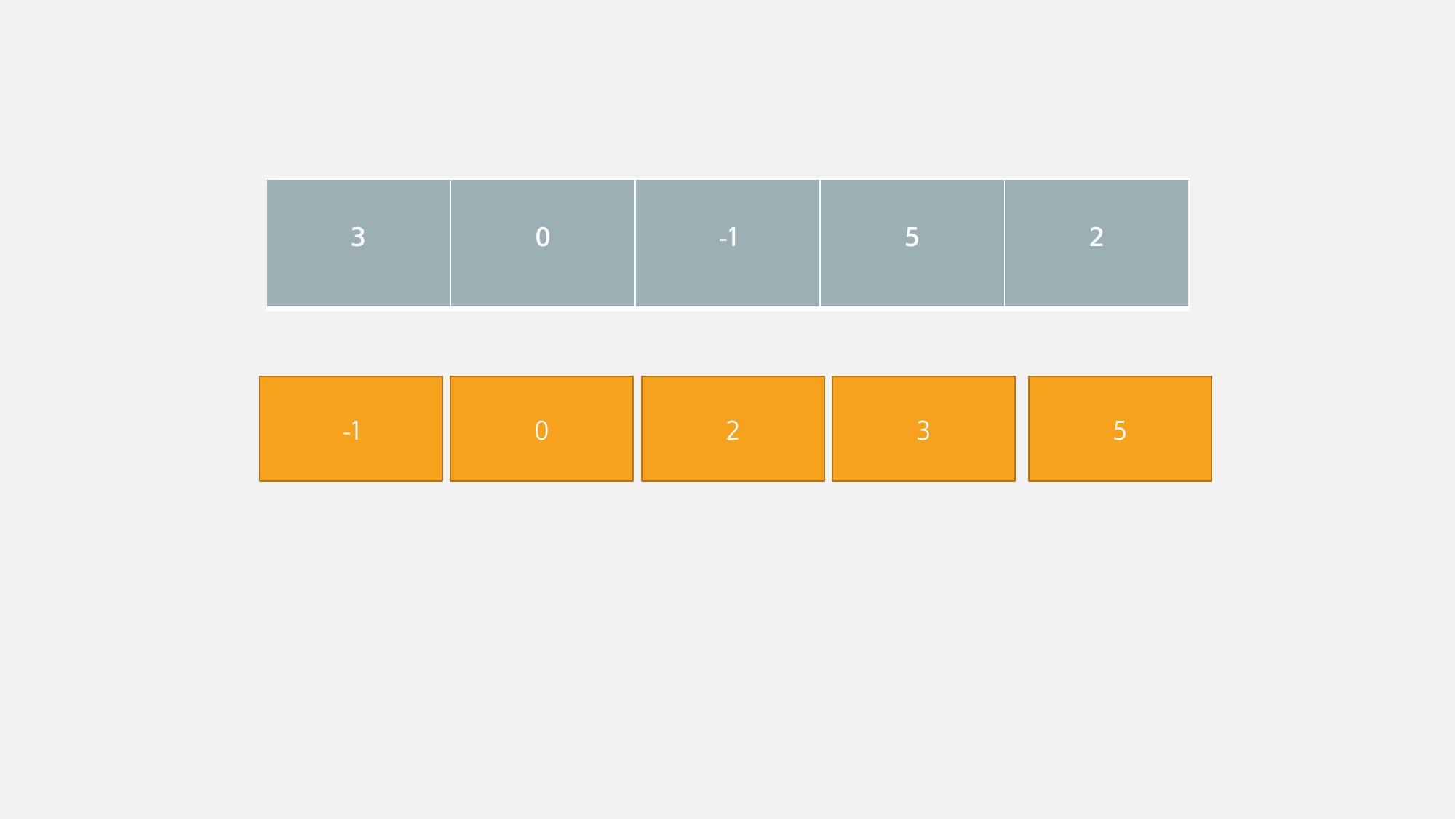

| 3 | 0 | -1 | 5 | 2 |
| --- | --- | --- | --- | --- |
-1
0
2
3
5